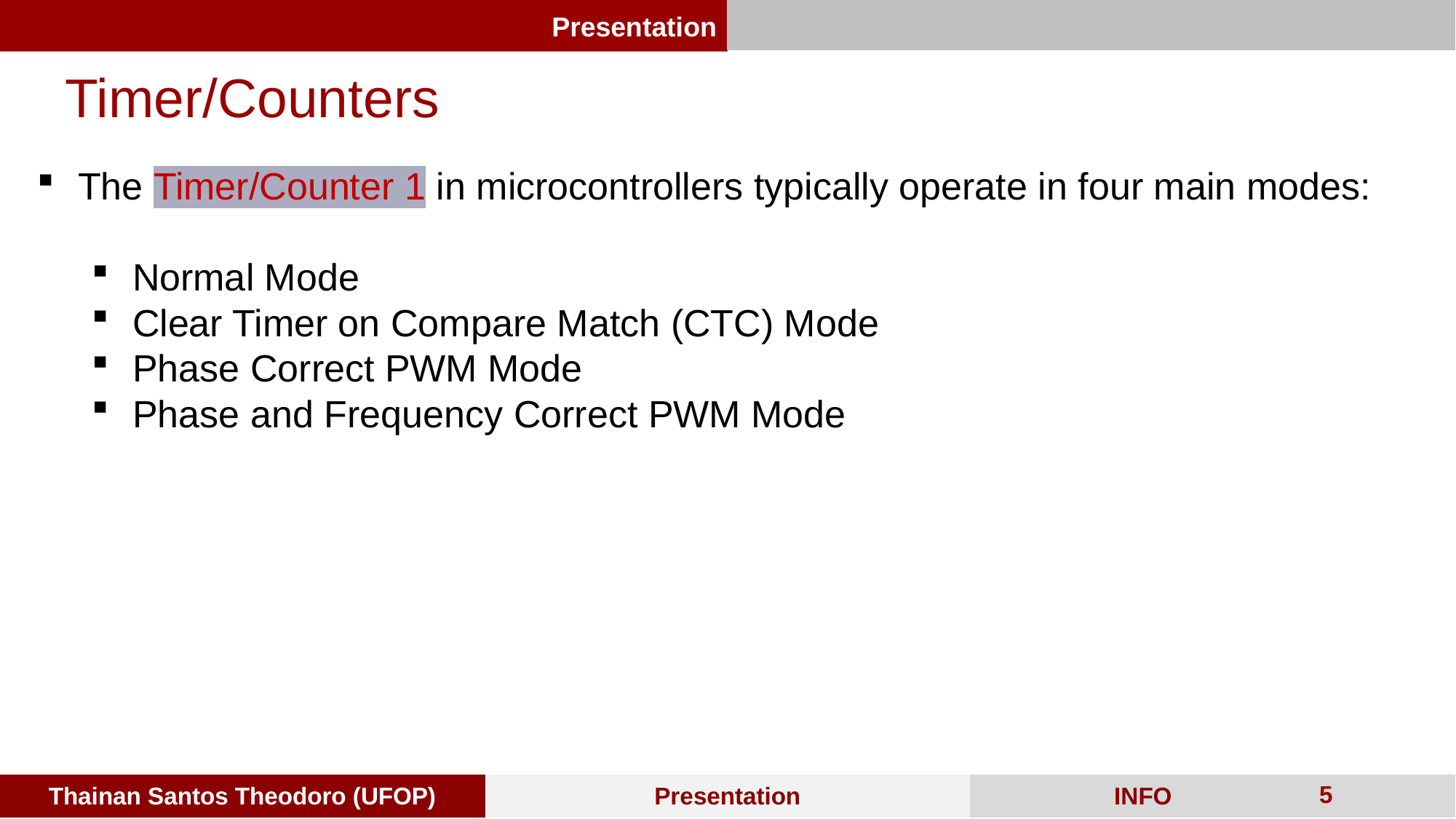

Timer/Counters
The Timer/Counter 1 in microcontrollers typically operate in four main modes:

Normal Mode
Clear Timer on Compare Match (CTC) Mode
Phase Correct PWM Mode
Phase and Frequency Correct PWM Mode